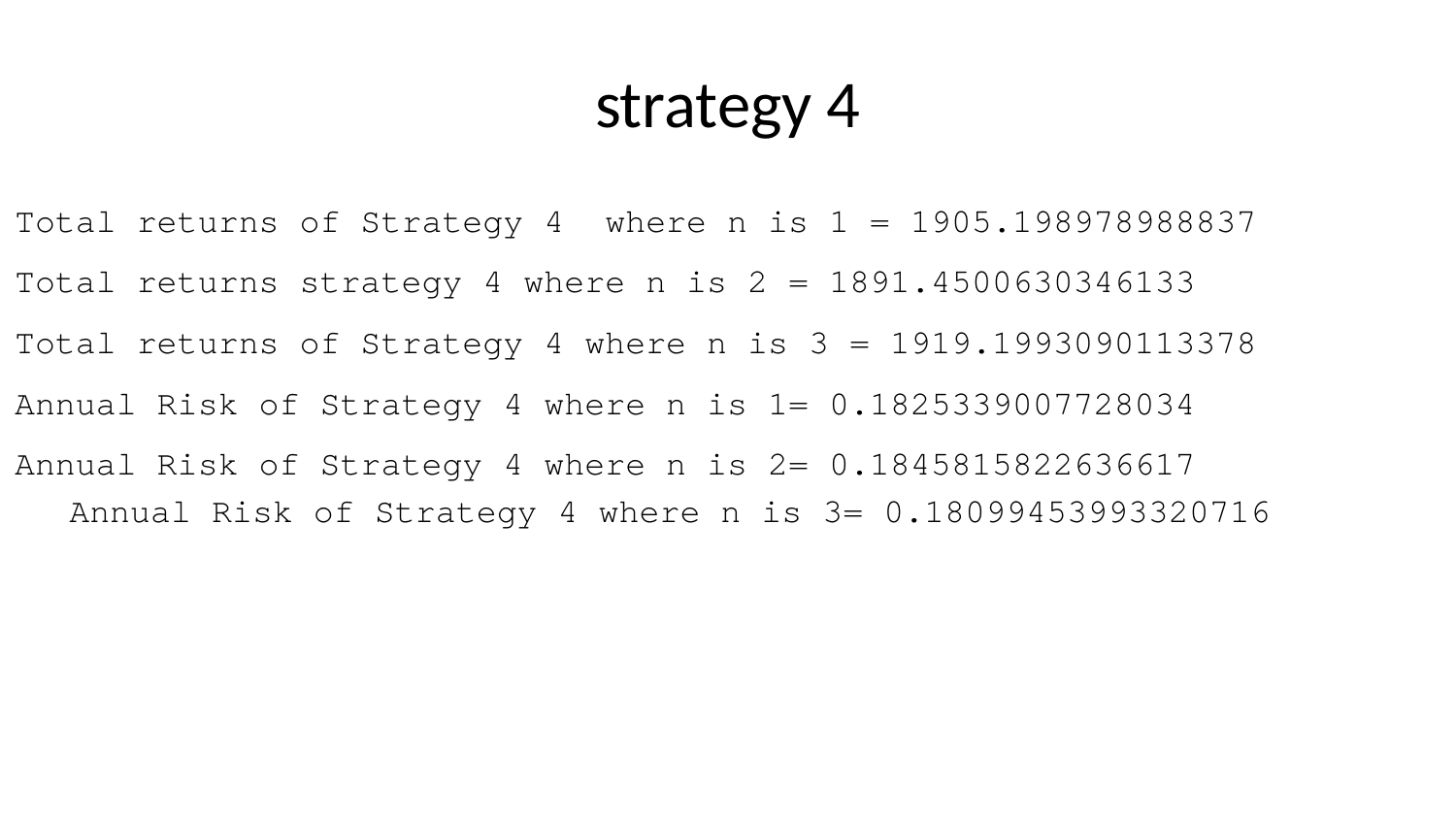

# strategy 4
Total returns of Strategy 4  where n is 1 = 1905.198978988837
Total returns strategy 4 where n is 2 = 1891.4500630346133
Total returns of Strategy 4 where n is 3 = 1919.1993090113378
Annual Risk of Strategy 4 where n is 1= 0.1825339007728034
Annual Risk of Strategy 4 where n is 2= 0.1845815822636617
Annual Risk of Strategy 4 where n is 3= 0.18099453993320716